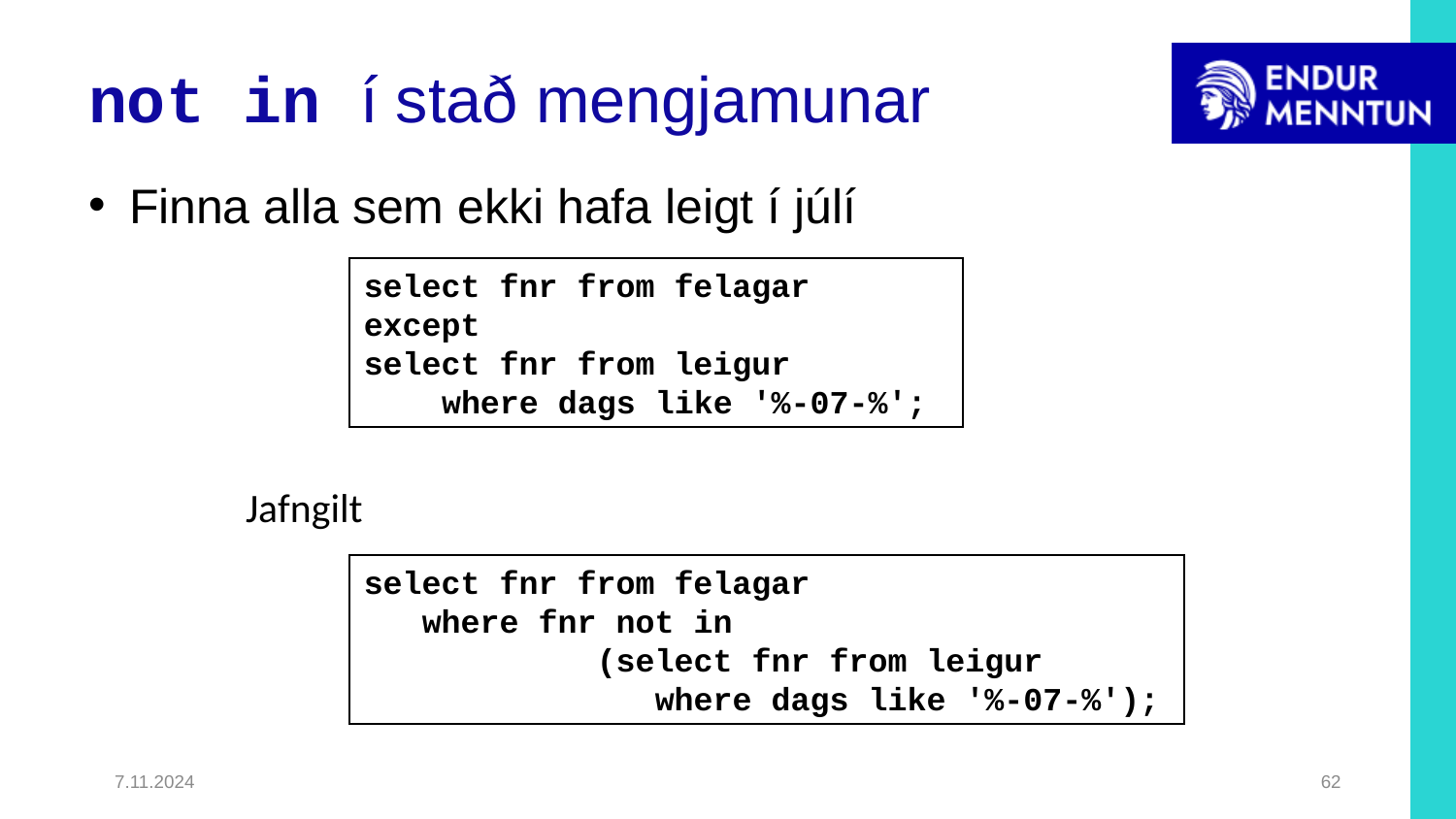

# not in í stað mengjamunar
Finna alla sem ekki hafa leigt í júlí
select fnr from felagar
except
select fnr from leigur
    where dags like '%-07-%';
Jafngilt
select fnr from felagar
   where fnr not in
            (select fnr from leigur
               where dags like '%-07-%');
7.11.2024
62